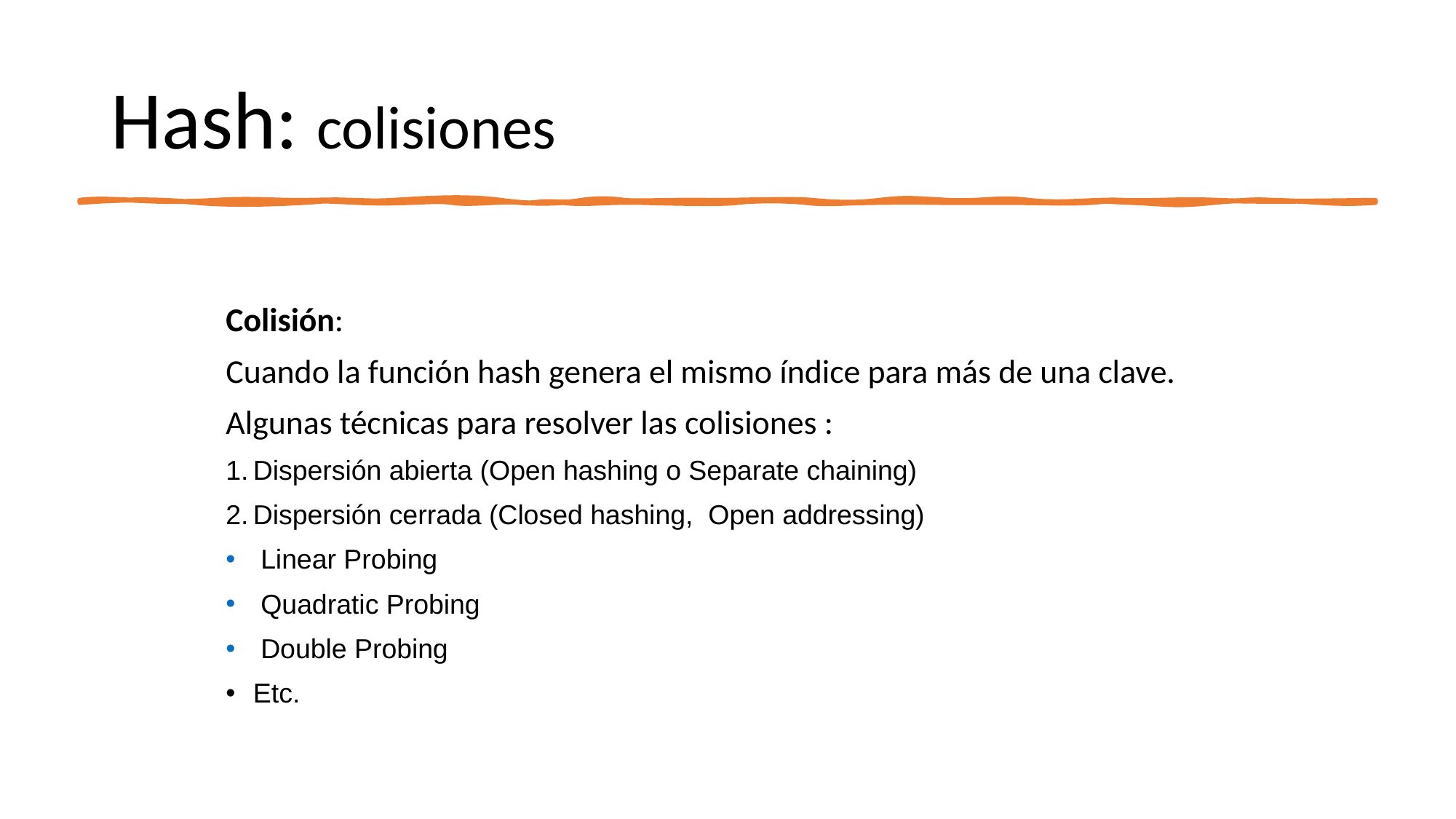

# Hash: colisiones

Colisión:
Cuando la función hash genera el mismo índice para más de una clave.
Algunas técnicas para resolver las colisiones :
Dispersión abierta (Open hashing o Separate chaining)
Dispersión cerrada (Closed hashing,  Open addressing)
 Linear Probing
 Quadratic Probing
 Double Probing
Etc.